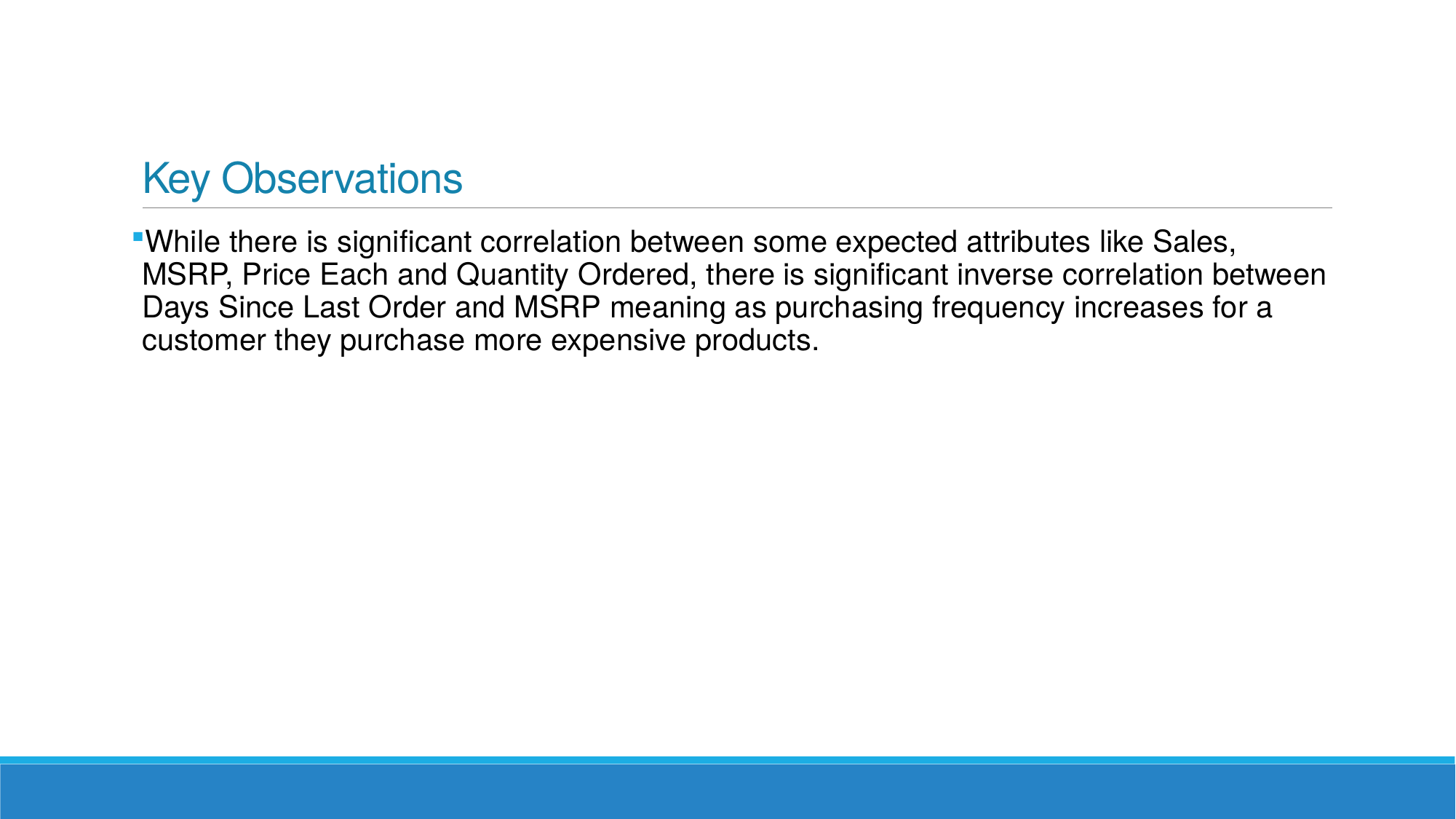

# Key Observations
While there is significant correlation between some expected attributes like Sales, MSRP, Price Each and Quantity Ordered, there is significant inverse correlation between Days Since Last Order and MSRP meaning as purchasing frequency increases for a customer they purchase more expensive products.